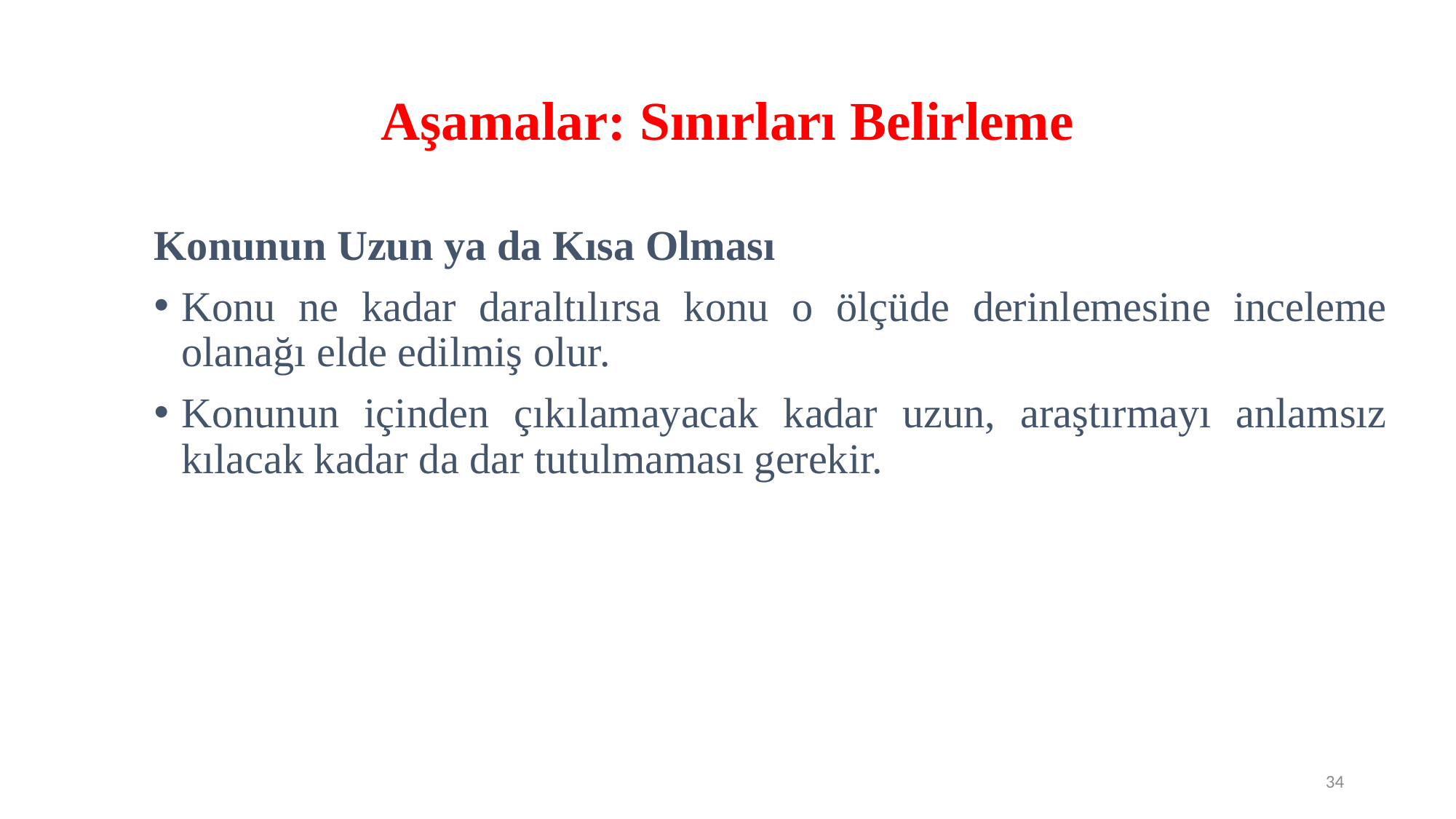

# Aşamalar: Sınırları Belirleme
Konunun Uzun ya da Kısa Olması
Konu ne kadar daraltılırsa konu o ölçüde derinlemesine inceleme olanağı elde edilmiş olur.
Konunun içinden çıkılamayacak kadar uzun, araştırmayı anlamsız kılacak kadar da dar tutulmaması gerekir.
34